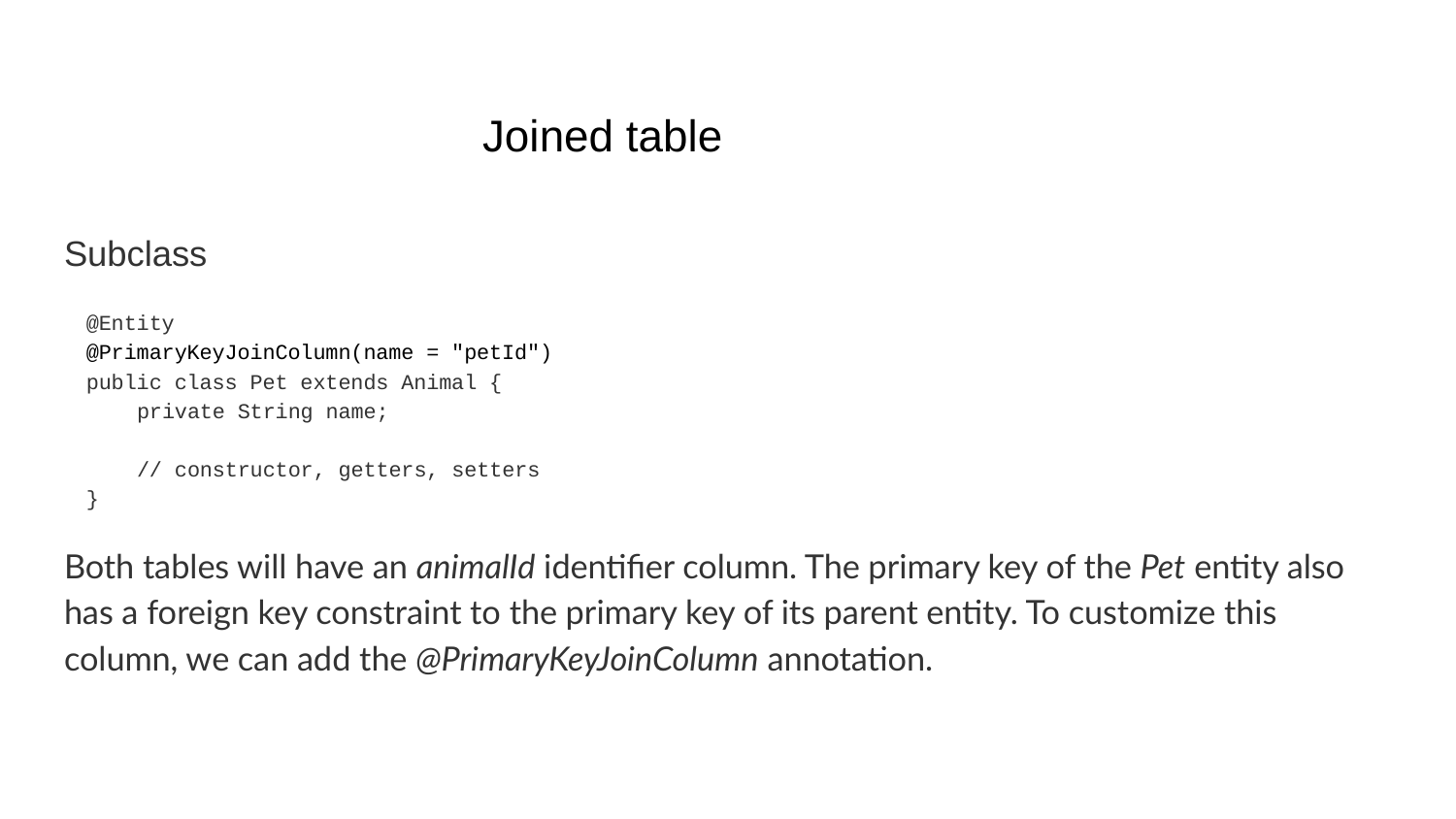

Joined table
Subclass
@Entity
@PrimaryKeyJoinColumn(name = "petId")
public class Pet extends Animal {
    private String name;

    // constructor, getters, setters
}

Both tables will have an animalId identifier column. The primary key of the Pet entity also has a foreign key constraint to the primary key of its parent entity. To customize this column, we can add the @PrimaryKeyJoinColumn annotation.